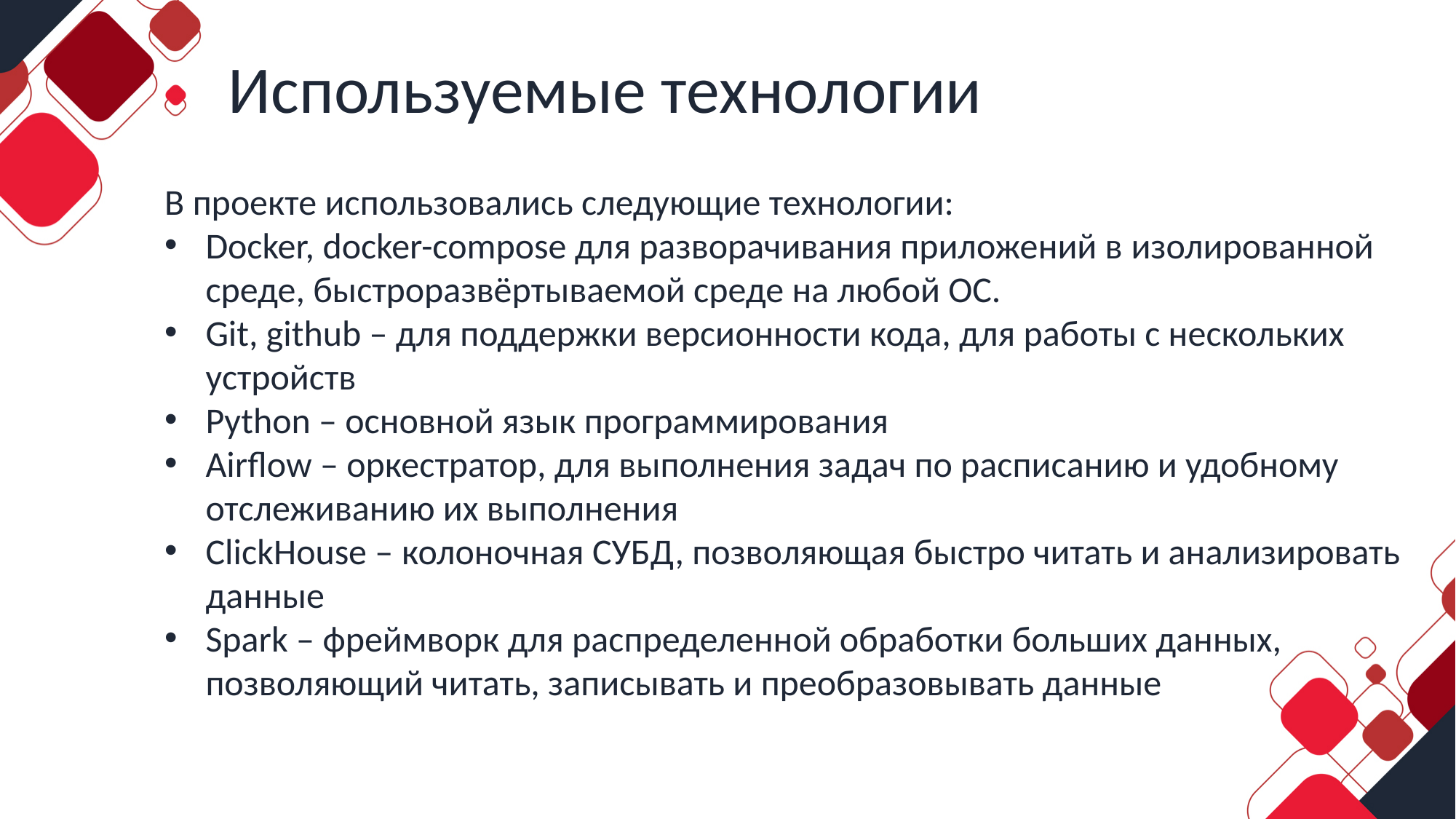

# Используемые технологии
В проекте использовались следующие технологии:
Docker, docker-compose для разворачивания приложений в изолированной среде, быстроразвёртываемой среде на любой ОС.
Git, github – для поддержки версионности кода, для работы с нескольких устройств
Python – основной язык программирования
Airflow – оркестратор, для выполнения задач по расписанию и удобному отслеживанию их выполнения
ClickHouse – колоночная СУБД, позволяющая быстро читать и анализировать данные
Spark – фреймворк для распределенной обработки больших данных, позволяющий читать, записывать и преобразовывать данные